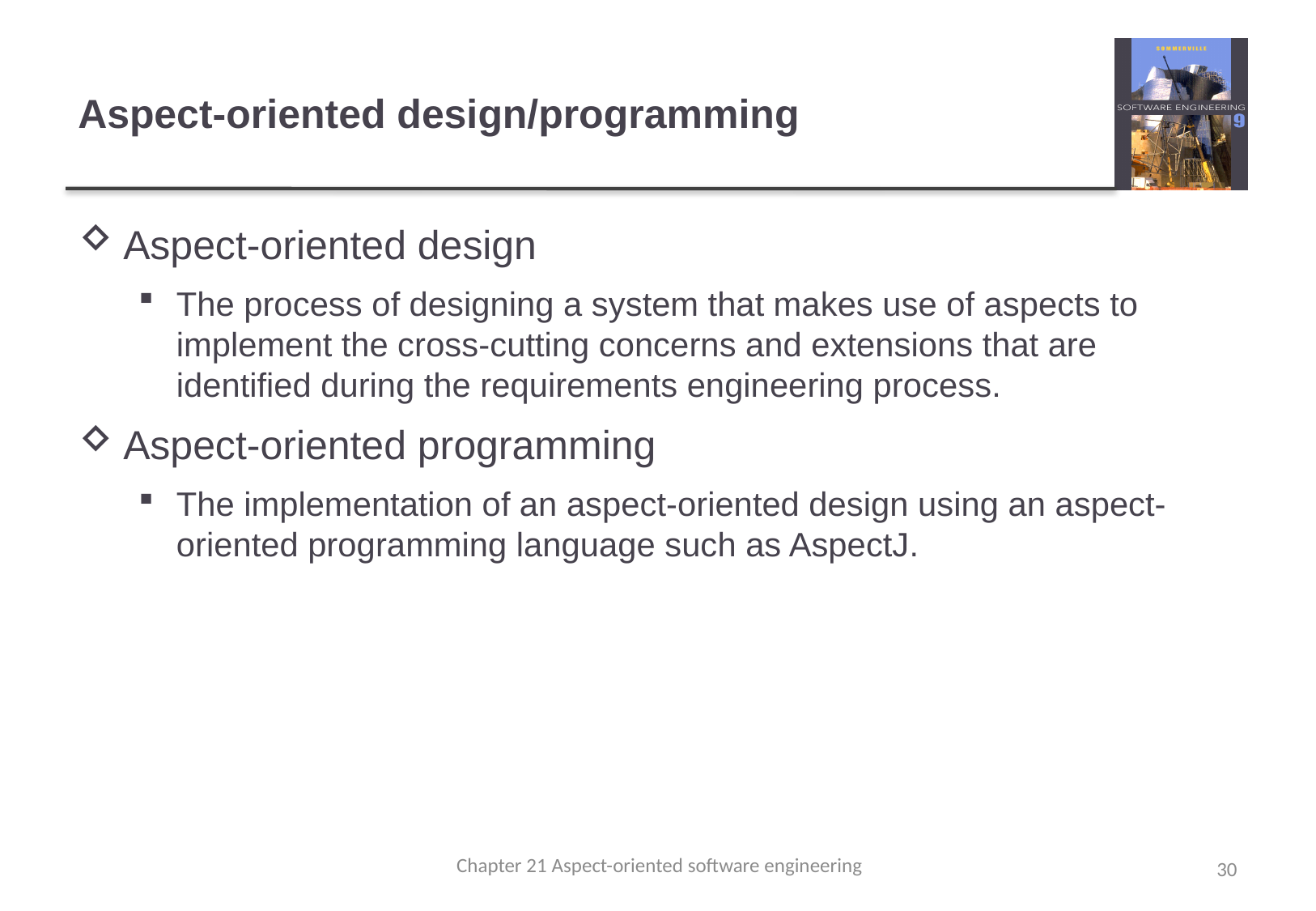

# Aspect-oriented design/programming
Aspect-oriented design
The process of designing a system that makes use of aspects to implement the cross-cutting concerns and extensions that are identified during the requirements engineering process.
Aspect-oriented programming
The implementation of an aspect-oriented design using an aspect-oriented programming language such as AspectJ.
Chapter 21 Aspect-oriented software engineering
30